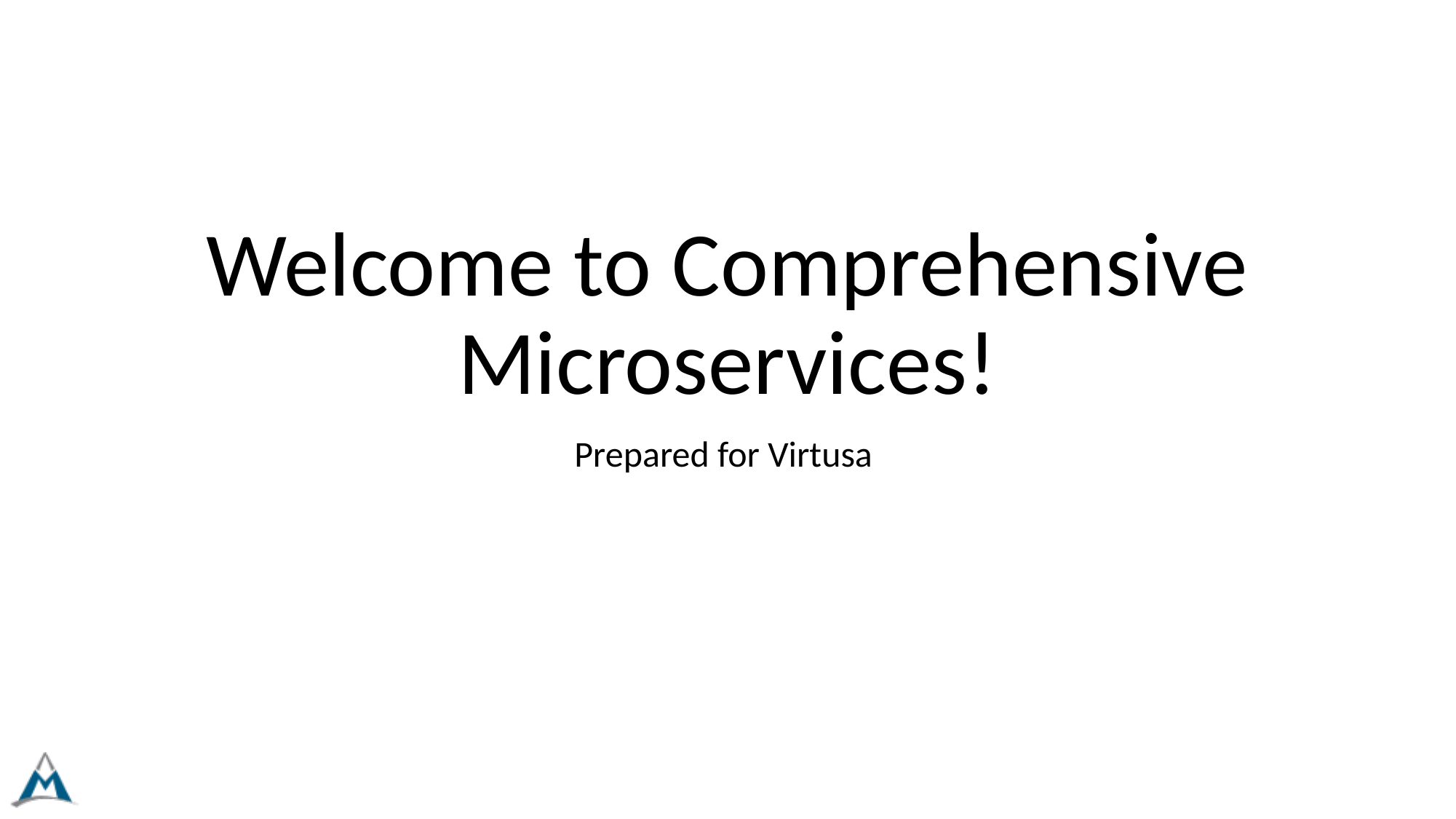

# Welcome to Comprehensive Microservices!
Prepared for Virtusa